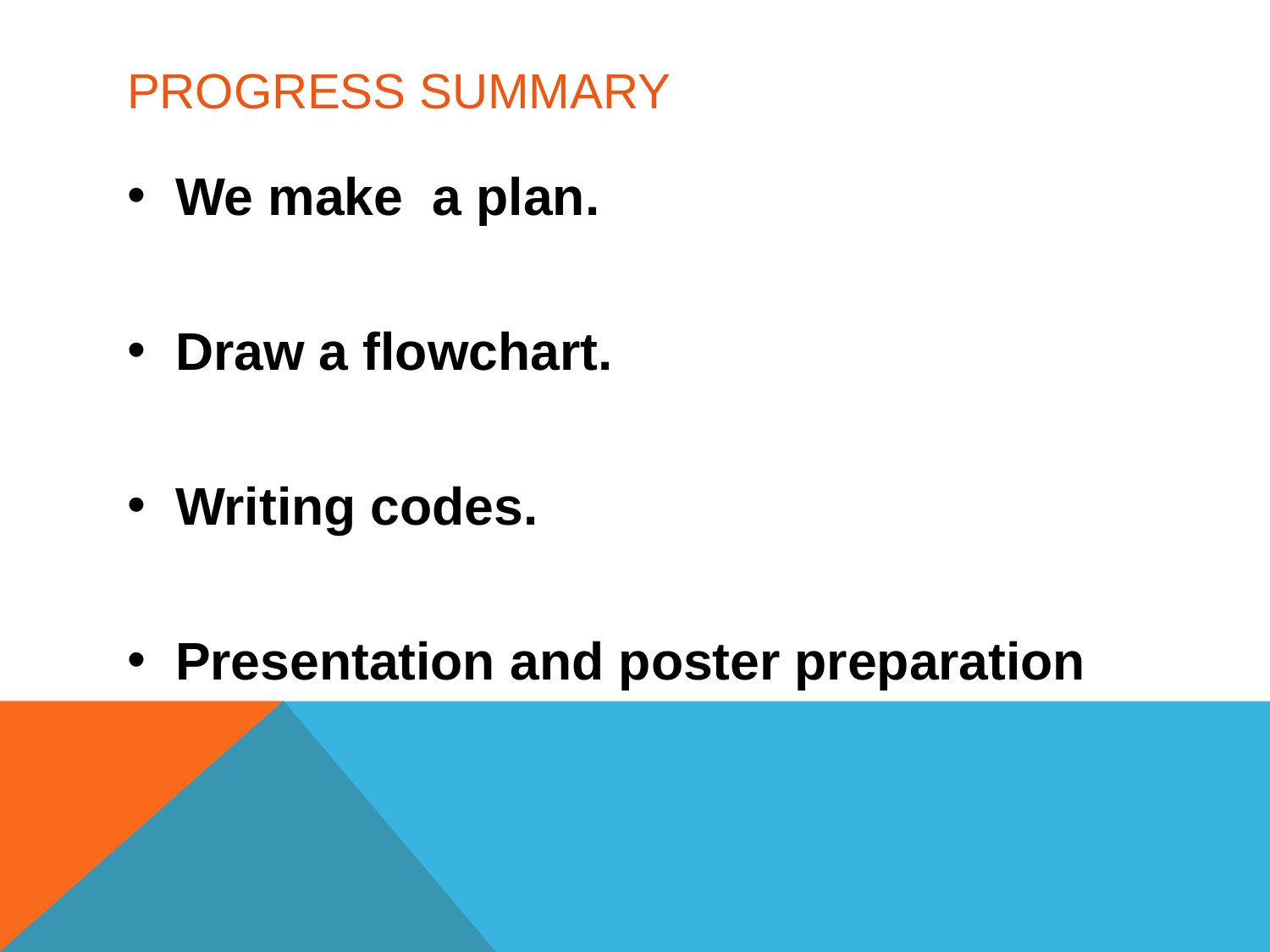

# PROGRESS SUMMARY
We make  a plan.

Draw a flowchart.

Writing codes.

Presentation and poster preparation